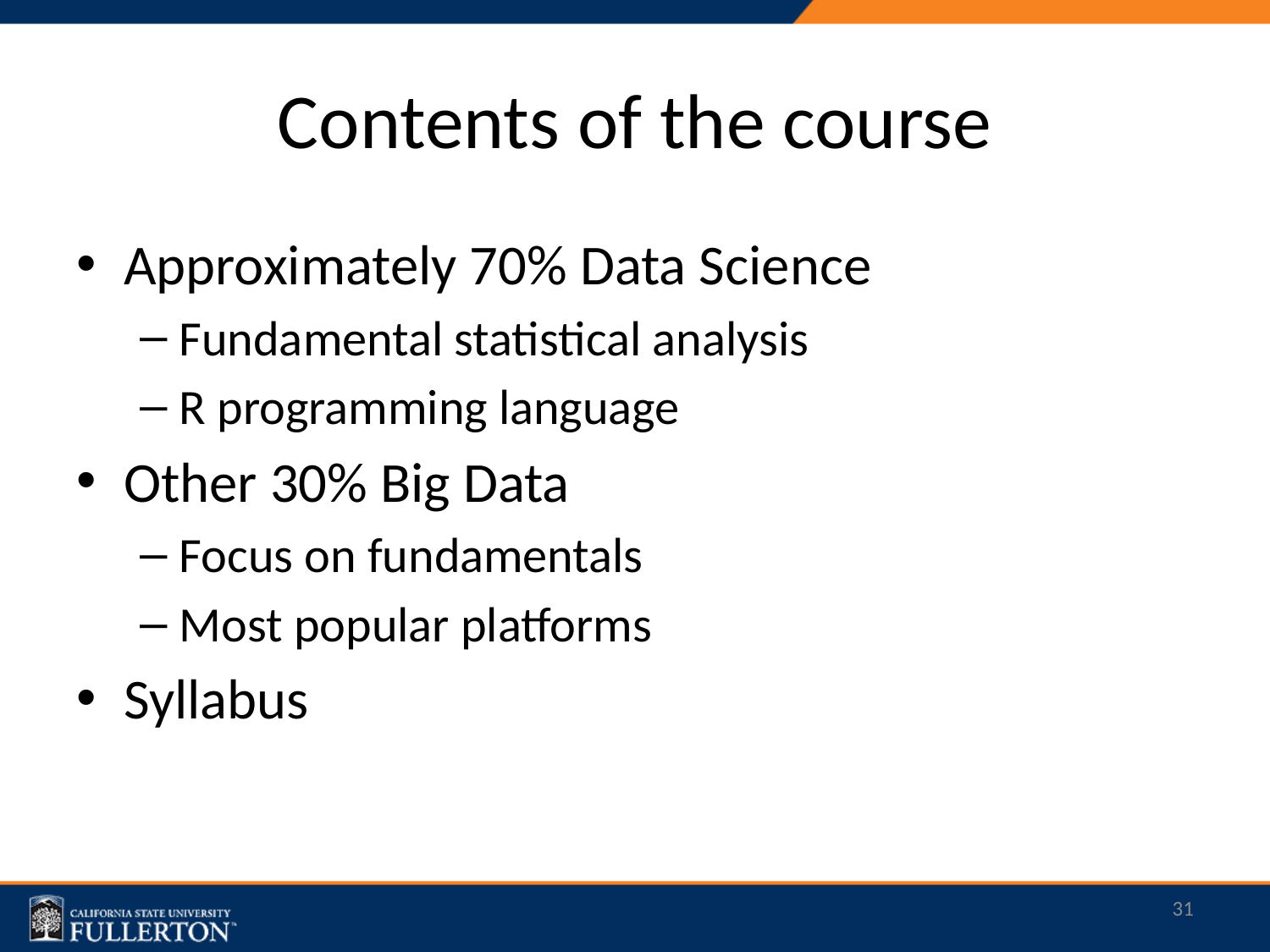

# Contents of the course
Approximately 70% Data Science
Fundamental statistical analysis
R programming language
Other 30% Big Data
Focus on fundamentals
Most popular platforms
Syllabus

31